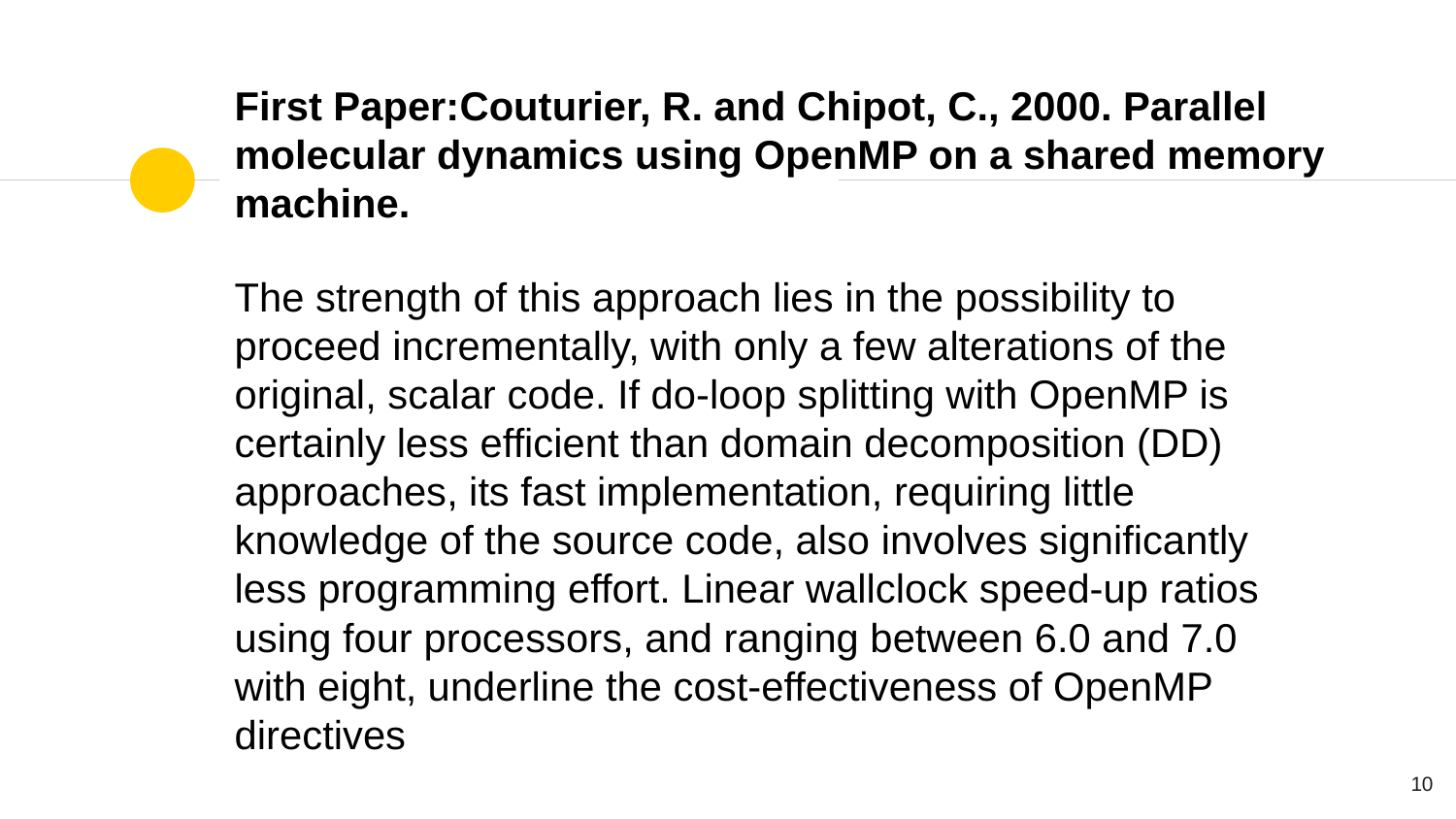

# First Paper:Couturier, R. and Chipot, C., 2000. Parallel molecular dynamics using OpenMP on a shared memory machine.

The strength of this approach lies in the possibility to proceed incrementally, with only a few alterations of the original, scalar code. If do-loop splitting with OpenMP is certainly less efficient than domain decomposition (DD) approaches, its fast implementation, requiring little knowledge of the source code, also involves significantly less programming effort. Linear wallclock speed-up ratios using four processors, and ranging between 6.0 and 7.0 with eight, underline the cost-effectiveness of OpenMP directives
10